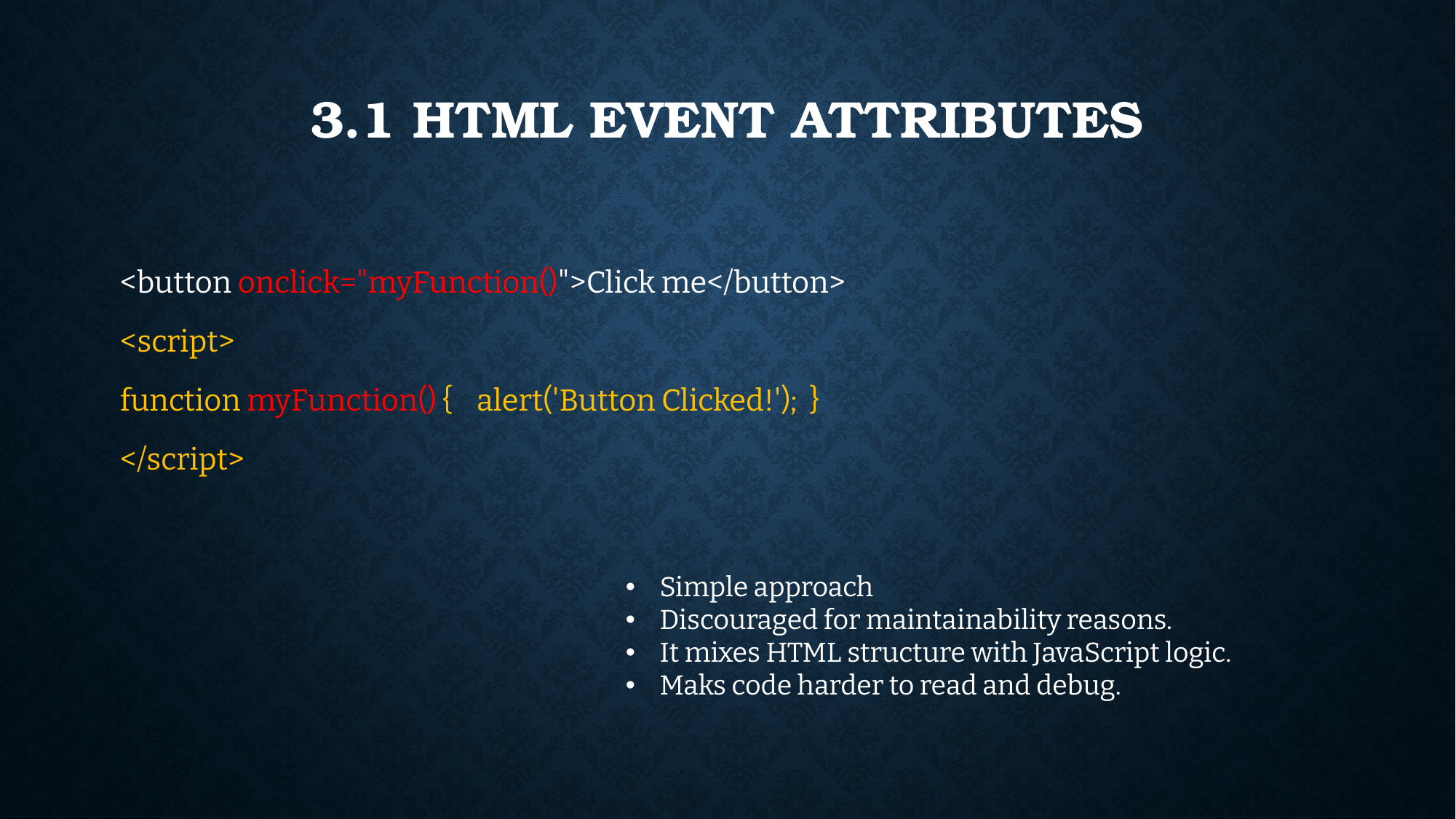

# 3.1 HTML Event Attributes
<button onclick="myFunction()">Click me</button>
<script>
function myFunction() {    alert('Button Clicked!');  }
</script>
Simple approach
Discouraged for maintainability reasons.
It mixes HTML structure with JavaScript logic.
Maks code harder to read and debug.